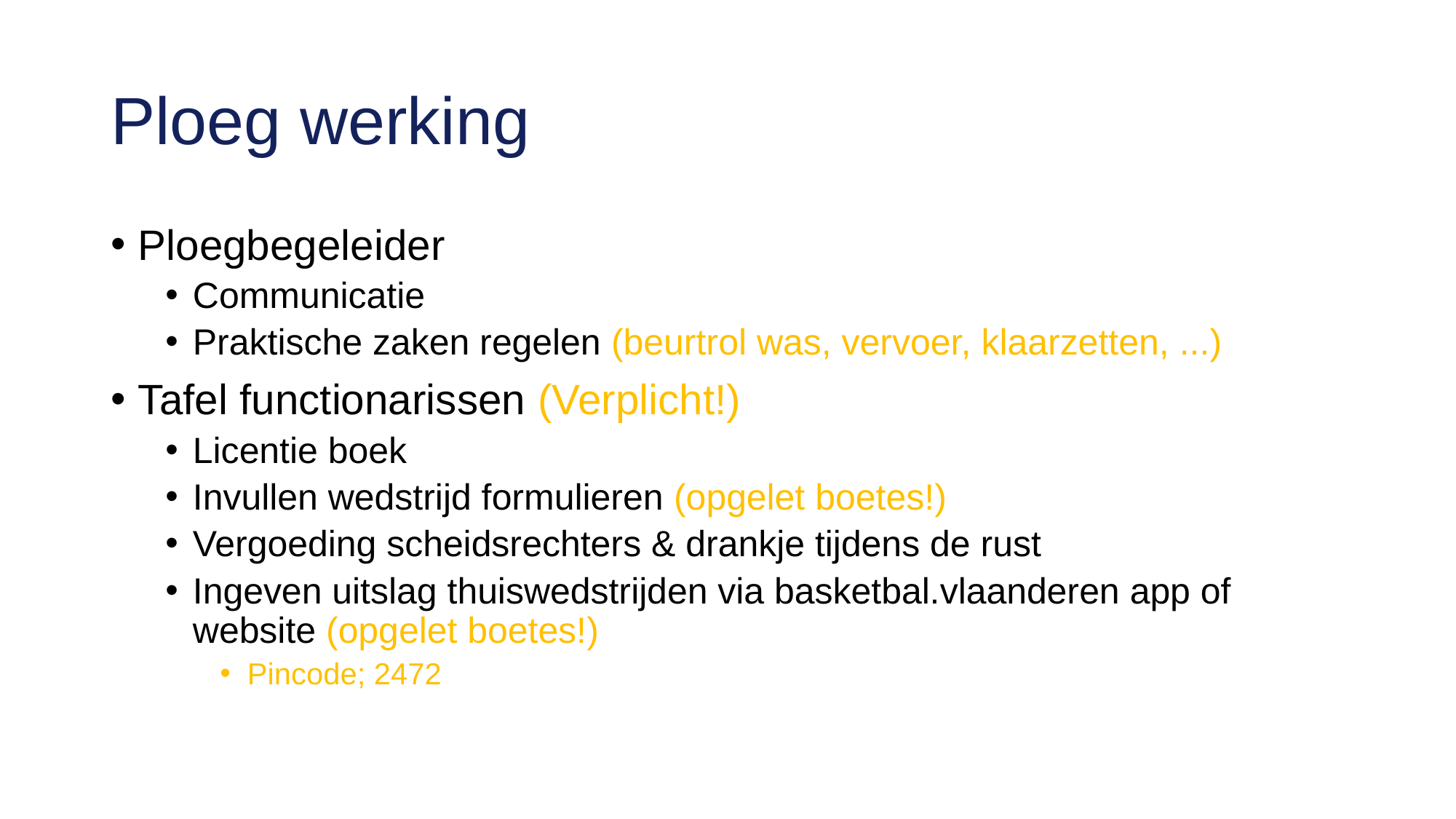

# Ploeg werking
Ploegbegeleider
Communicatie
Praktische zaken regelen (beurtrol was, vervoer, klaarzetten, ...)
Tafel functionarissen (Verplicht!)
Licentie boek
Invullen wedstrijd formulieren (opgelet boetes!)
Vergoeding scheidsrechters & drankje tijdens de rust
Ingeven uitslag thuiswedstrijden via basketbal.vlaanderen app of website (opgelet boetes!)
Pincode; 2472